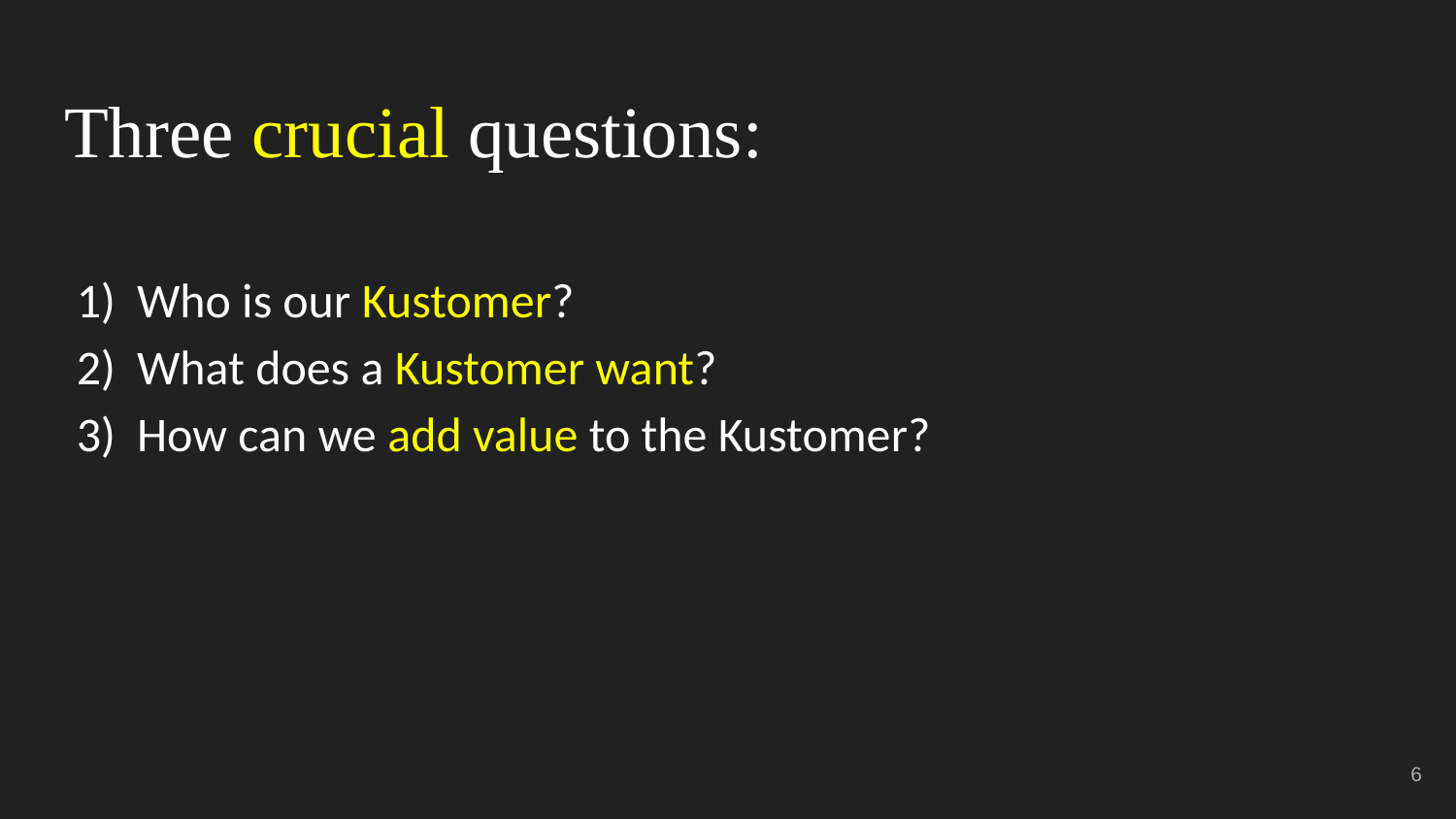

# Three crucial questions:
Who is our Kustomer?
What does a Kustomer want?
How can we add value to the Kustomer?
6